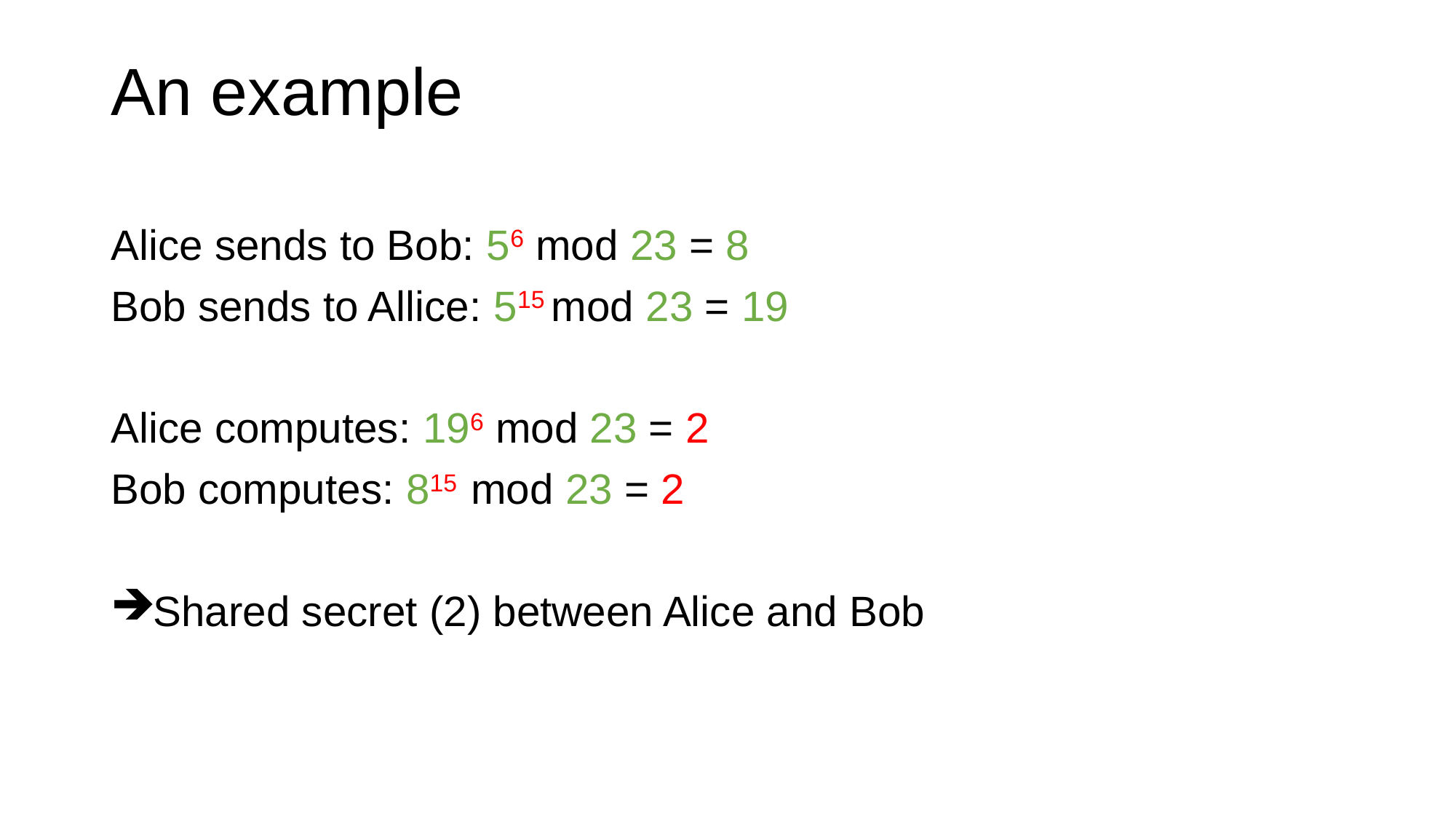

# An example
Alice sends to Bob: 56 mod 23 = 8
Bob sends to Allice: 515 mod 23 = 19

Alice computes: 196 mod 23 = 2
Bob computes: 815  mod 23 = 2

Shared secret (2) between Alice and Bob